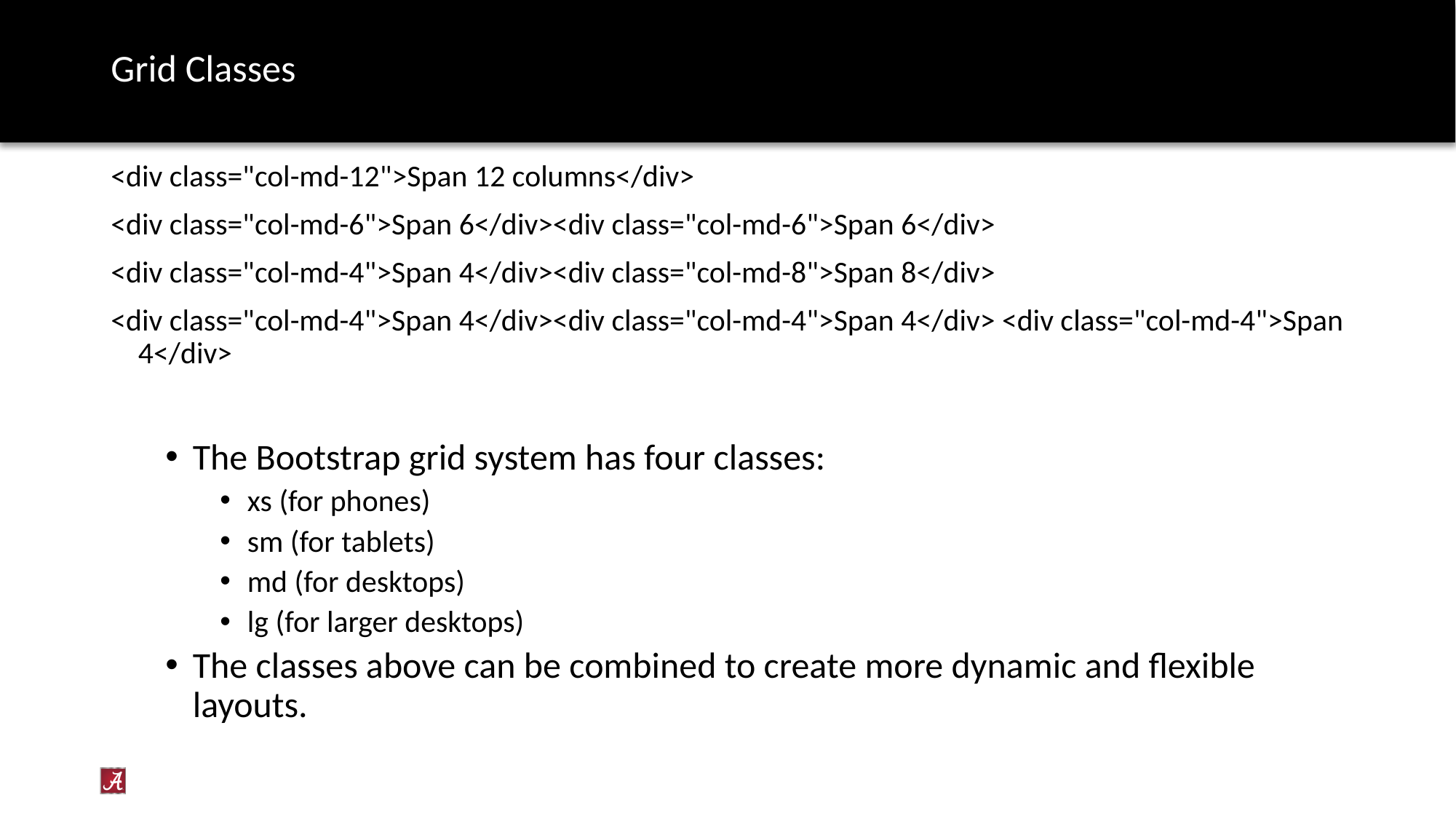

# Grid Classes
<div class="col-md-12">Span 12 columns</div>
<div class="col-md-6">Span 6</div><div class="col-md-6">Span 6</div>
<div class="col-md-4">Span 4</div><div class="col-md-8">Span 8</div>
<div class="col-md-4">Span 4</div><div class="col-md-4">Span 4</div> <div class="col-md-4">Span 4</div>

The Bootstrap grid system has four classes:
xs (for phones)
sm (for tablets)
md (for desktops)
lg (for larger desktops)
The classes above can be combined to create more dynamic and flexible layouts.